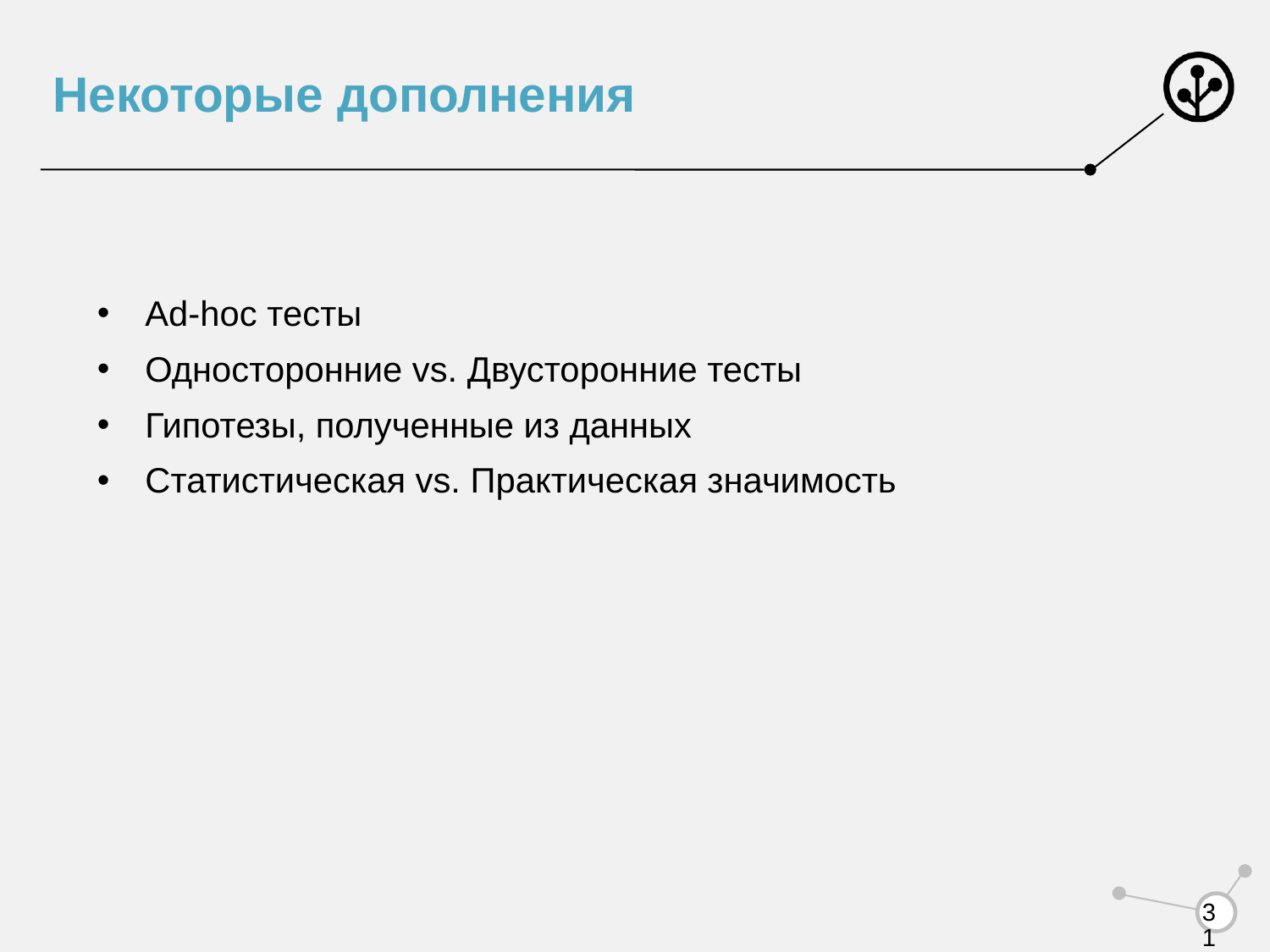

# Некоторые дополнения
Ad-hoc тесты
Односторонние vs. Двусторонние тесты
Гипотезы, полученные из данных
Статистическая vs. Практическая значимость
31